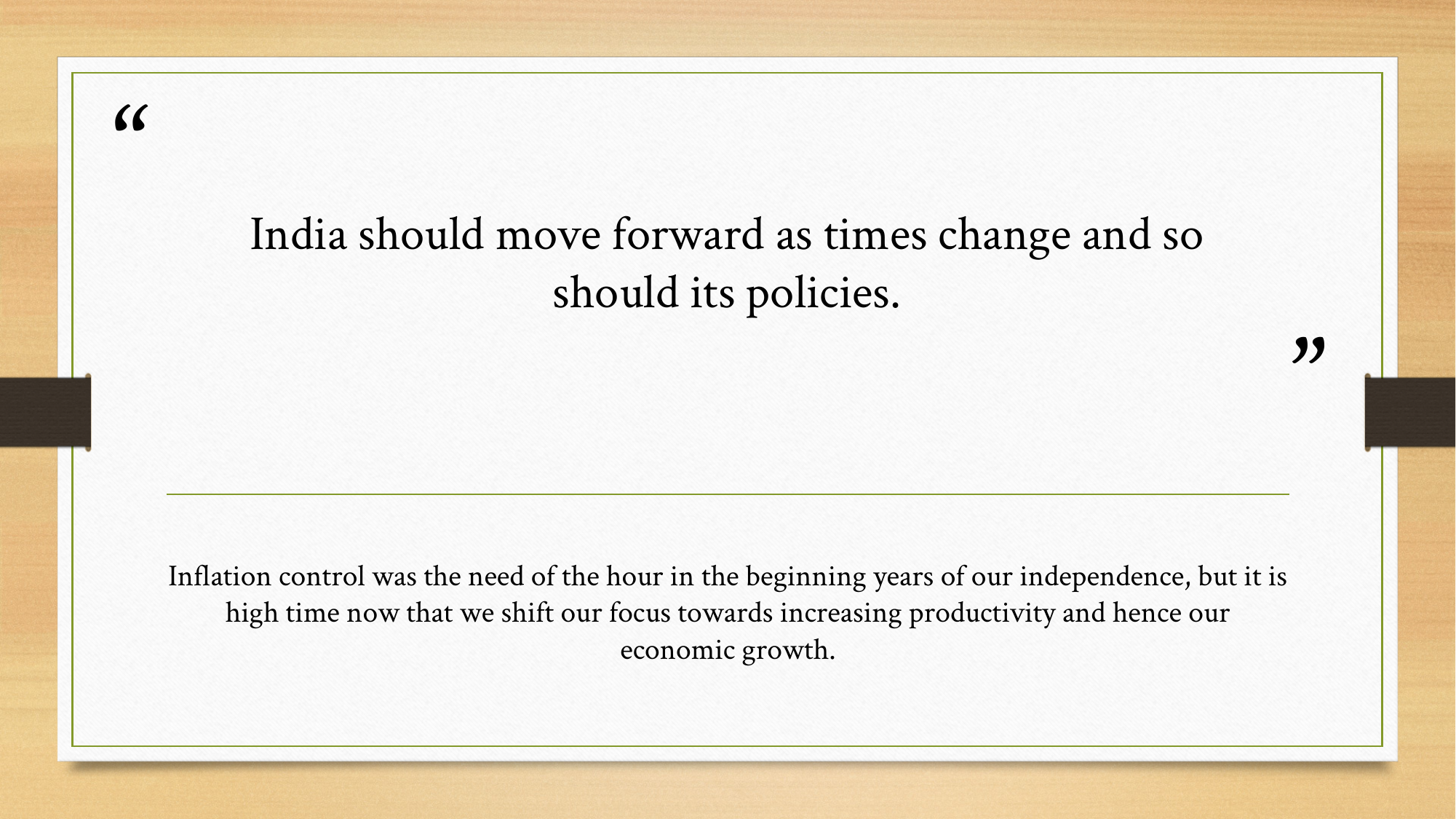

# India should move forward as times change and so should its policies.
Inflation control was the need of the hour in the beginning years of our independence, but it is high time now that we shift our focus towards increasing productivity and hence our economic growth.